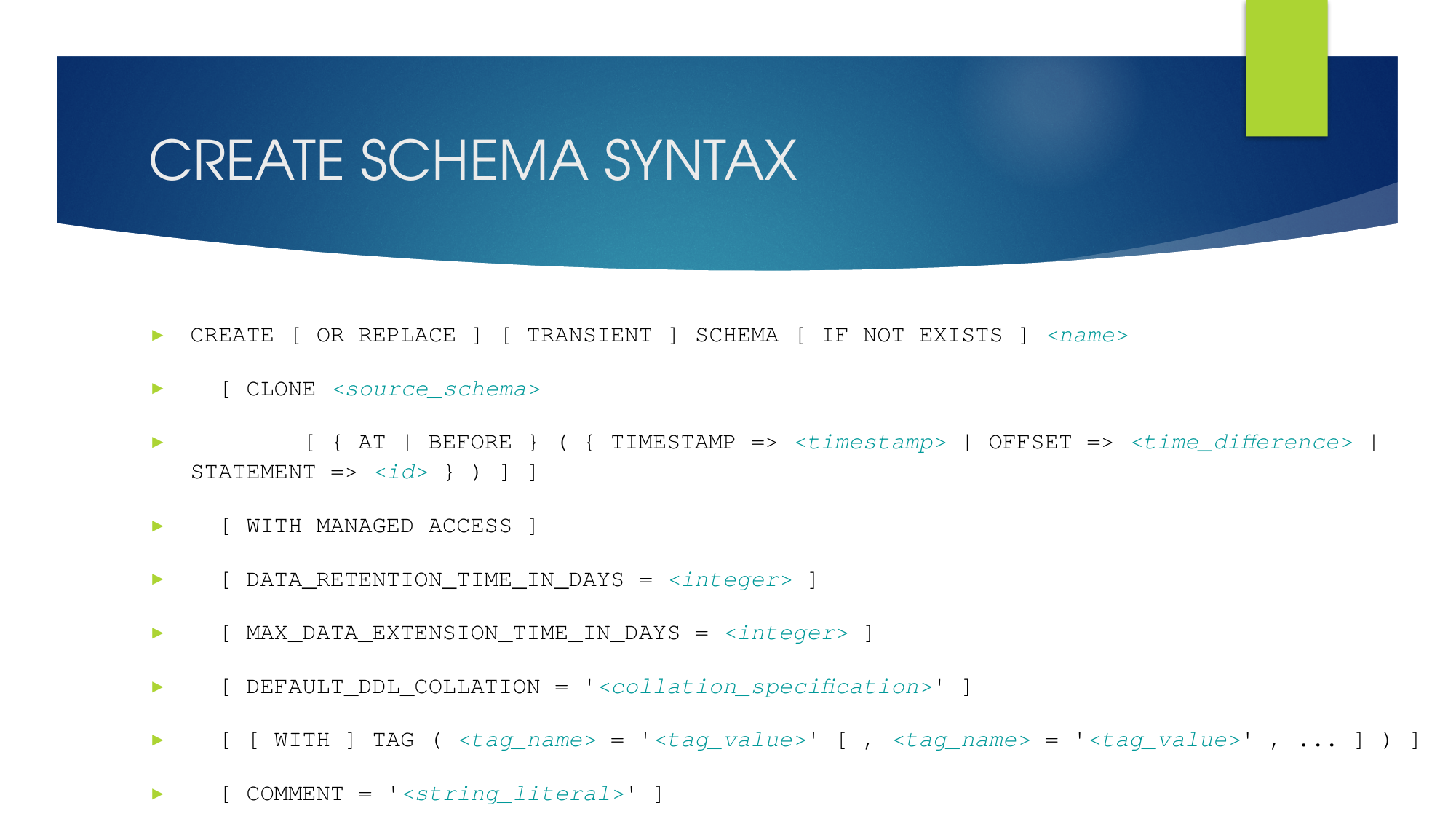

# CREATE SCHEMA SYNTAX
CREATE [ OR REPLACE ] [ TRANSIENT ] SCHEMA [ IF NOT EXISTS ] <name>
  [ CLONE <source_schema>
        [ { AT | BEFORE } ( { TIMESTAMP => <timestamp> | OFFSET => <time_difference> | STATEMENT => <id> } ) ] ]
  [ WITH MANAGED ACCESS ]
  [ DATA_RETENTION_TIME_IN_DAYS = <integer> ]
  [ MAX_DATA_EXTENSION_TIME_IN_DAYS = <integer> ]
  [ DEFAULT_DDL_COLLATION = '<collation_specification>' ]
  [ [ WITH ] TAG ( <tag_name> = '<tag_value>' [ , <tag_name> = '<tag_value>' , ... ] ) ]
  [ COMMENT = '<string_literal>' ]